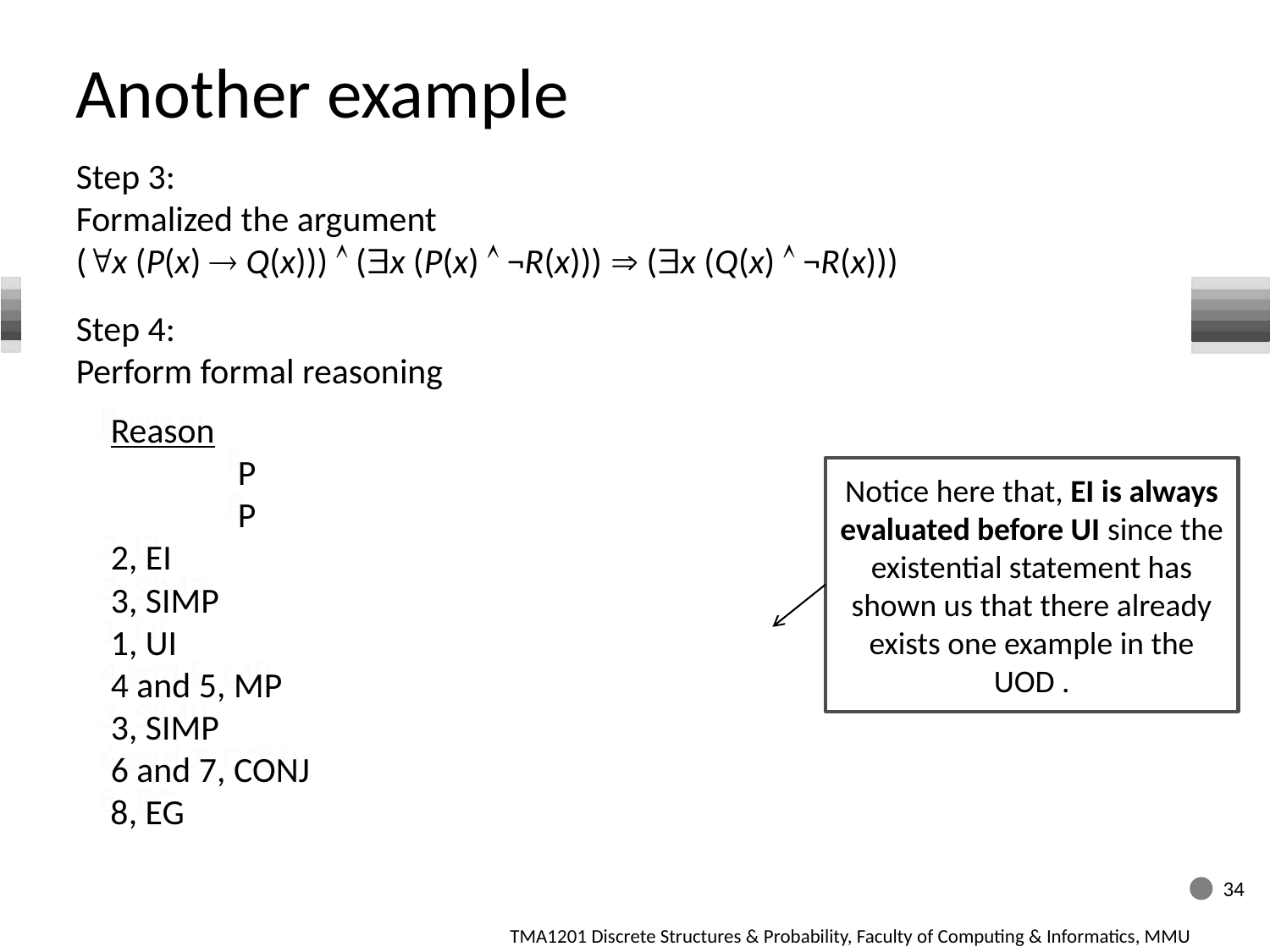

Another example
Step 3:
Formalized the argument
(∀x (P(x) → Q(x))) ∧ (∃x (P(x) ∧ ¬R(x))) ⇒ (∃x (Q(x) ∧ ¬R(x)))

Step 4:
Perform formal reasoning
Proof  	Reason
1. ∀x (P(x) → Q(x))                          	P
2. ∃x (P(x) ∧ ¬R(x ))                          	P
3. P(C) ∧ ¬R(C)                                	2, EI
4. P(C)                                          	3, SIMP
5. P(C) → Q(C)                                	1, UI
6. Q(C)                                          	4 and 5, MP
7. ¬R(C)                                          	3, SIMP
8. Q(C) ∧ ¬R(C)                                	6 and 7, CONJ
9. ∃x (Q(x) ∧ ¬R(x))                          8, EG
Notice here that, EI is always evaluated before UI since the existential statement has shown us that there already exists one example in the UOD .
34
TMA1201 Discrete Structures & Probability, Faculty of Computing & Informatics, MMU